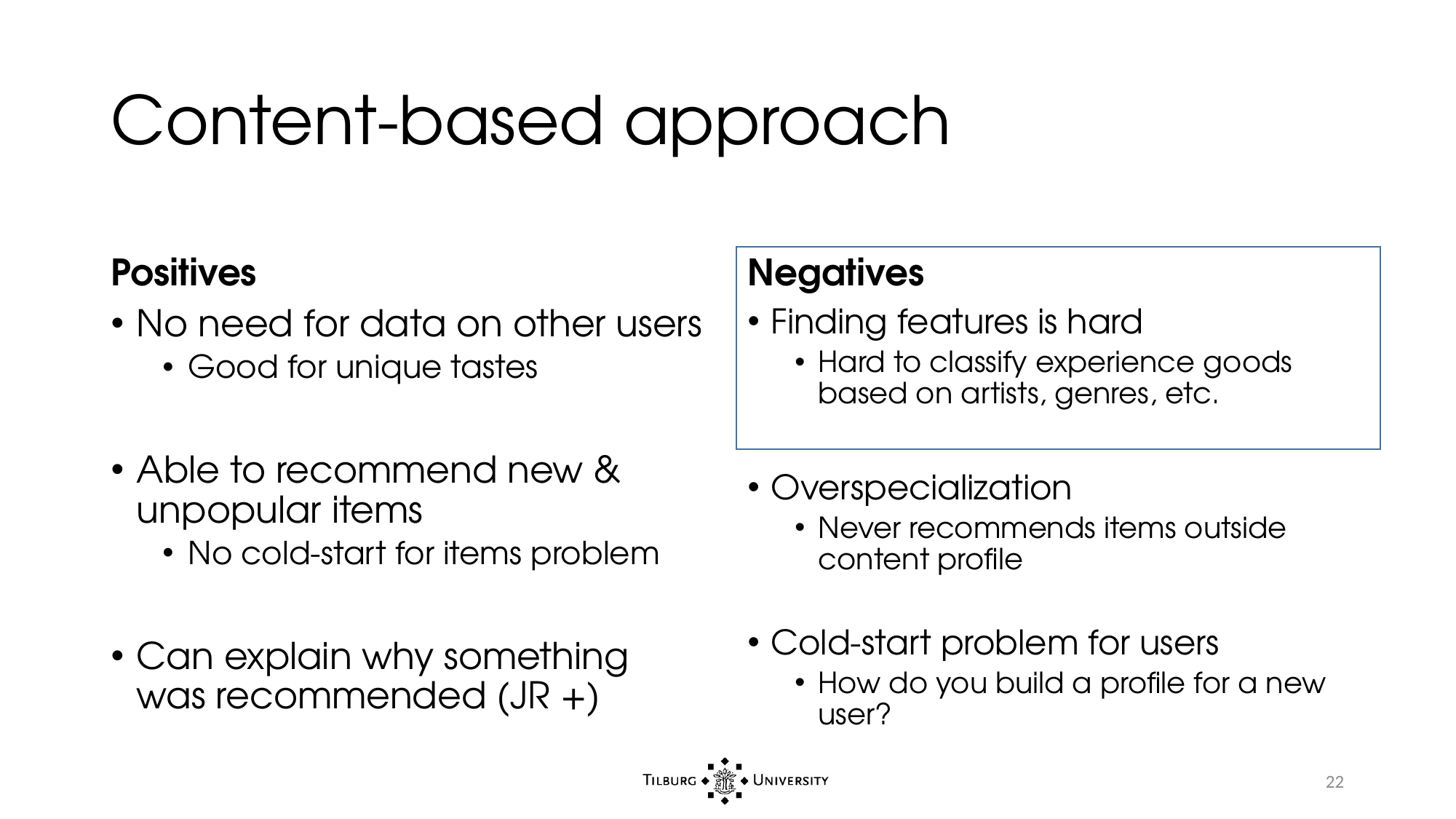

# Content-based approach
Positives
Negatives

No need for data on other users
Good for unique tastes

Able to recommend new & unpopular items
No cold-start for items problem

Can explain why something was recommended (JR +)

Finding features is hard
Hard to classify experience goods based on artists, genres, etc.

Overspecialization
Never recommends items outside content profile

Cold-start problem for users
How do you build a profile for a new user?
22